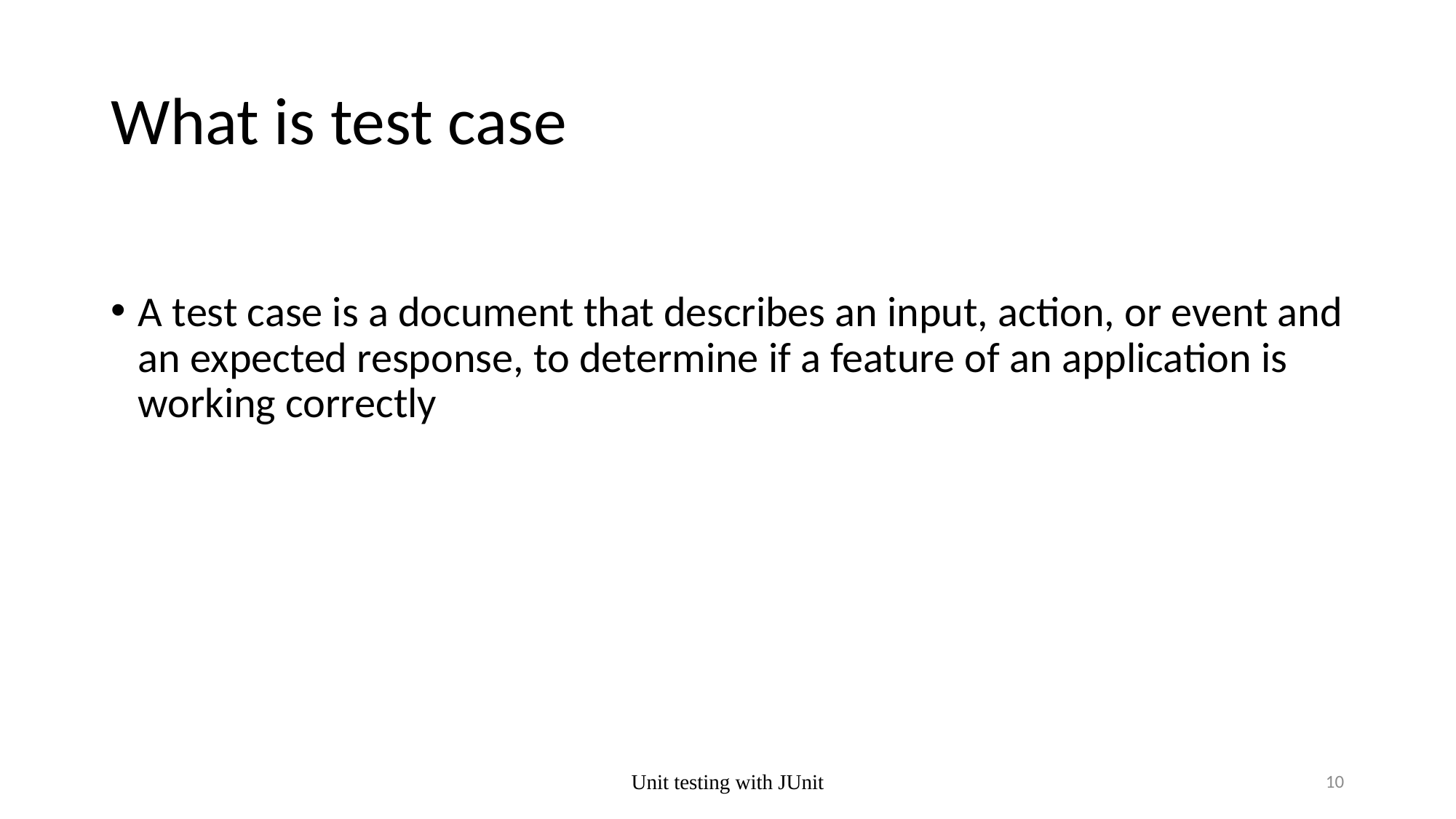

# What is test case

A test case is a document that describes an input, action, or event and an expected response, to determine if a feature of an application is working correctly

Unit testing with JUnit
10